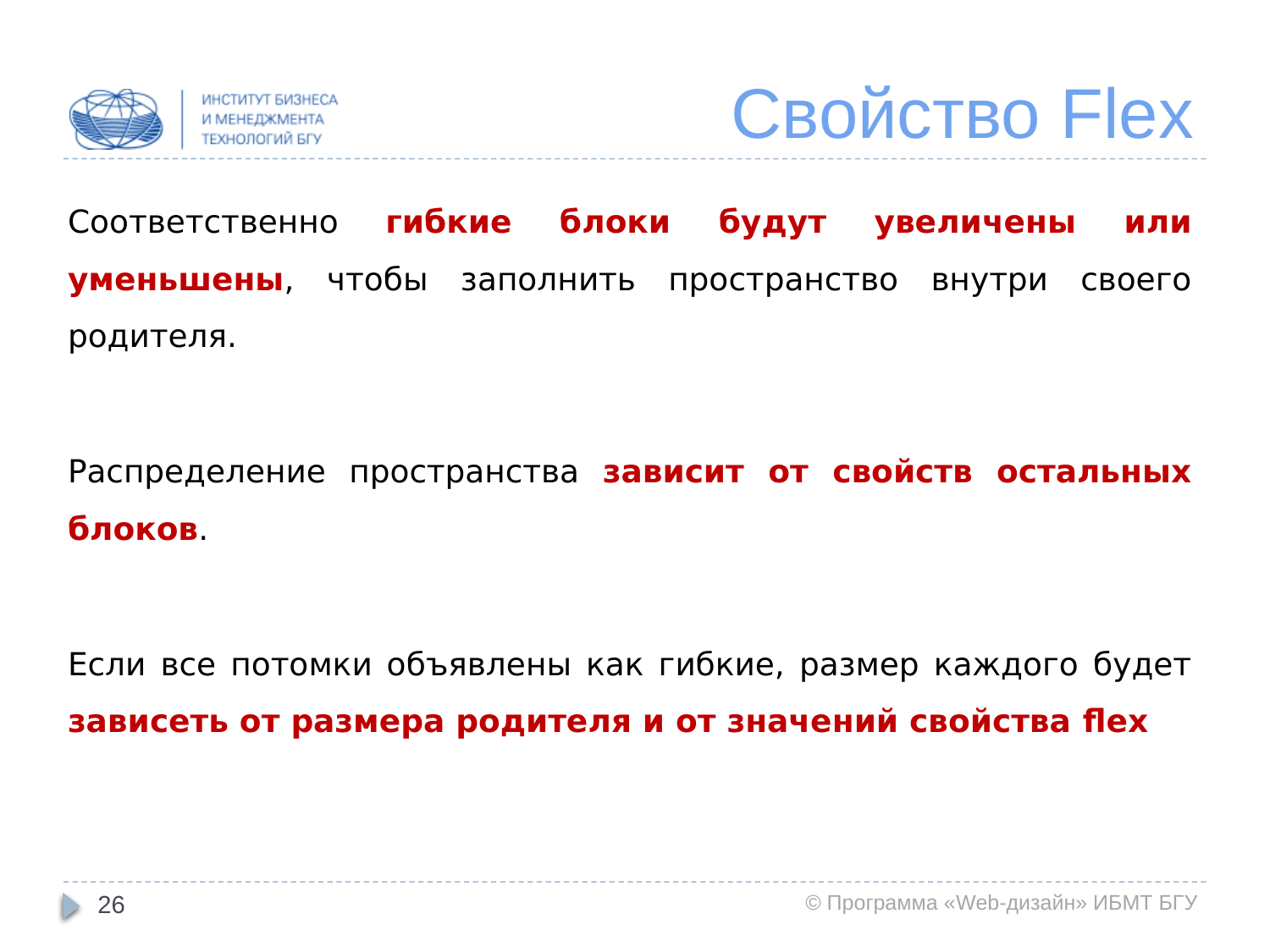

# Свойство Flex
Соответственно гибкие блоки будут увеличены или уменьшены, чтобы заполнить пространство внутри своего родителя.

Распределение пространства зависит от свойств остальных блоков.

Если все потомки объявлены как гибкие, размер каждого будет зависеть от размера родителя и от значений свойства flex

26